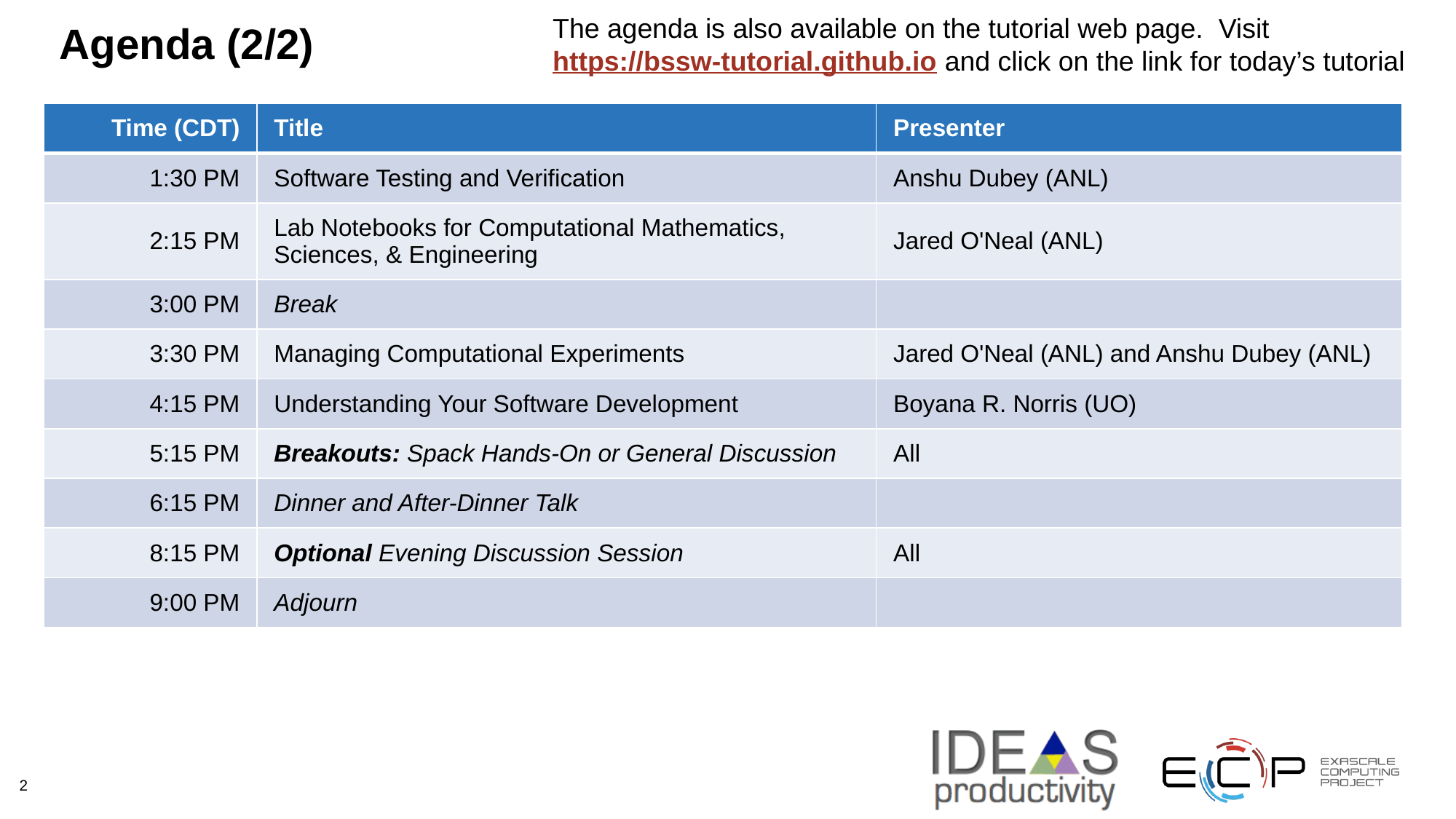

The agenda is also available on the tutorial web page.  Visit https://bssw-tutorial.github.io and click on the link for today’s tutorial
# Agenda (2/2)
| Time (CDT) | Title | Presenter |
| --- | --- | --- |
| 1:30 PM | Software Testing and Verification | Anshu Dubey (ANL) |
| 2:15 PM | Lab Notebooks for Computational Mathematics, Sciences, & Engineering | Jared O'Neal (ANL) |
| 3:00 PM | Break |  |
| 3:30 PM | Managing Computational Experiments | Jared O'Neal (ANL) and Anshu Dubey (ANL) |
| 4:15 PM | Understanding Your Software Development | Boyana R. Norris (UO) |
| 5:15 PM | Breakouts: Spack Hands-On or General Discussion | All |
| 6:15 PM | Dinner and After-Dinner Talk |  |
| 8:15 PM | Optional Evening Discussion Session | All |
| 9:00 PM | Adjourn |  |